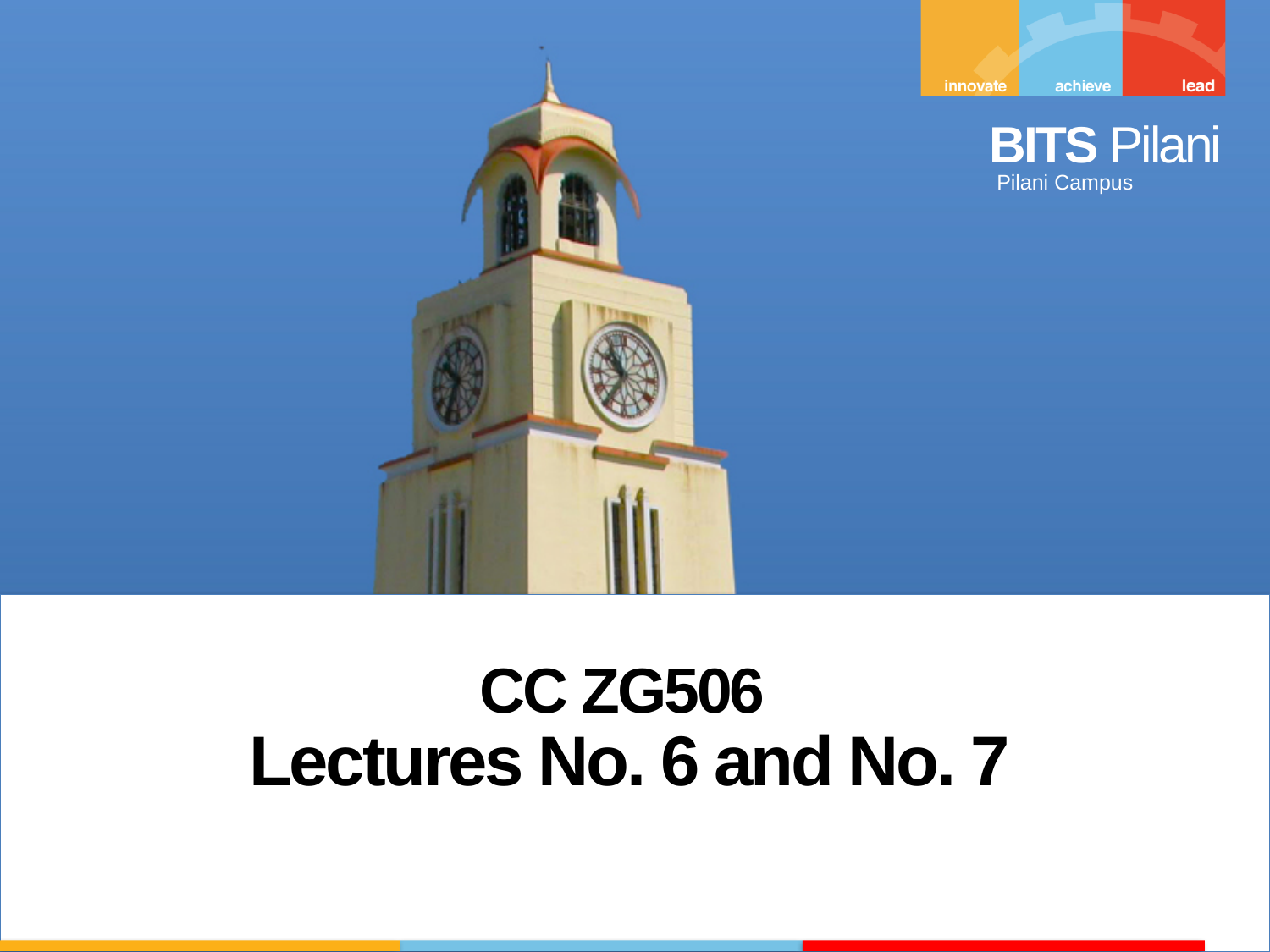

CC ZG506
Lectures No. 6 and No. 7